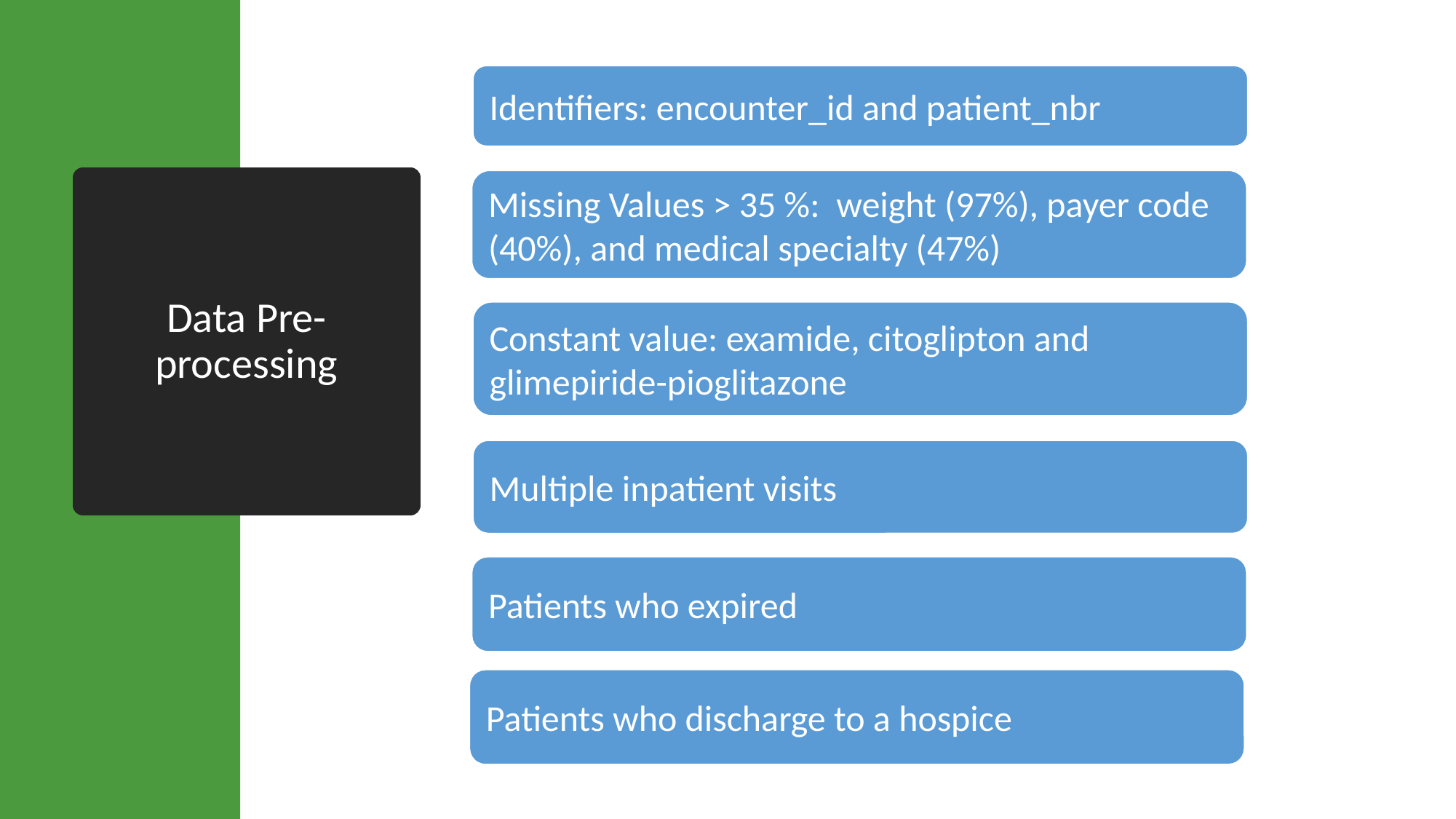

Identifiers: encounter_id and patient_nbr

Missing Values > 35 %:  weight (97%), payer code (40%), and medical specialty (47%)
# Data Pre-processing

Constant value: examide, citoglipton and glimepiride-pioglitazone

Multiple inpatient visits

Patients who expired

Patients who discharge to a hospice